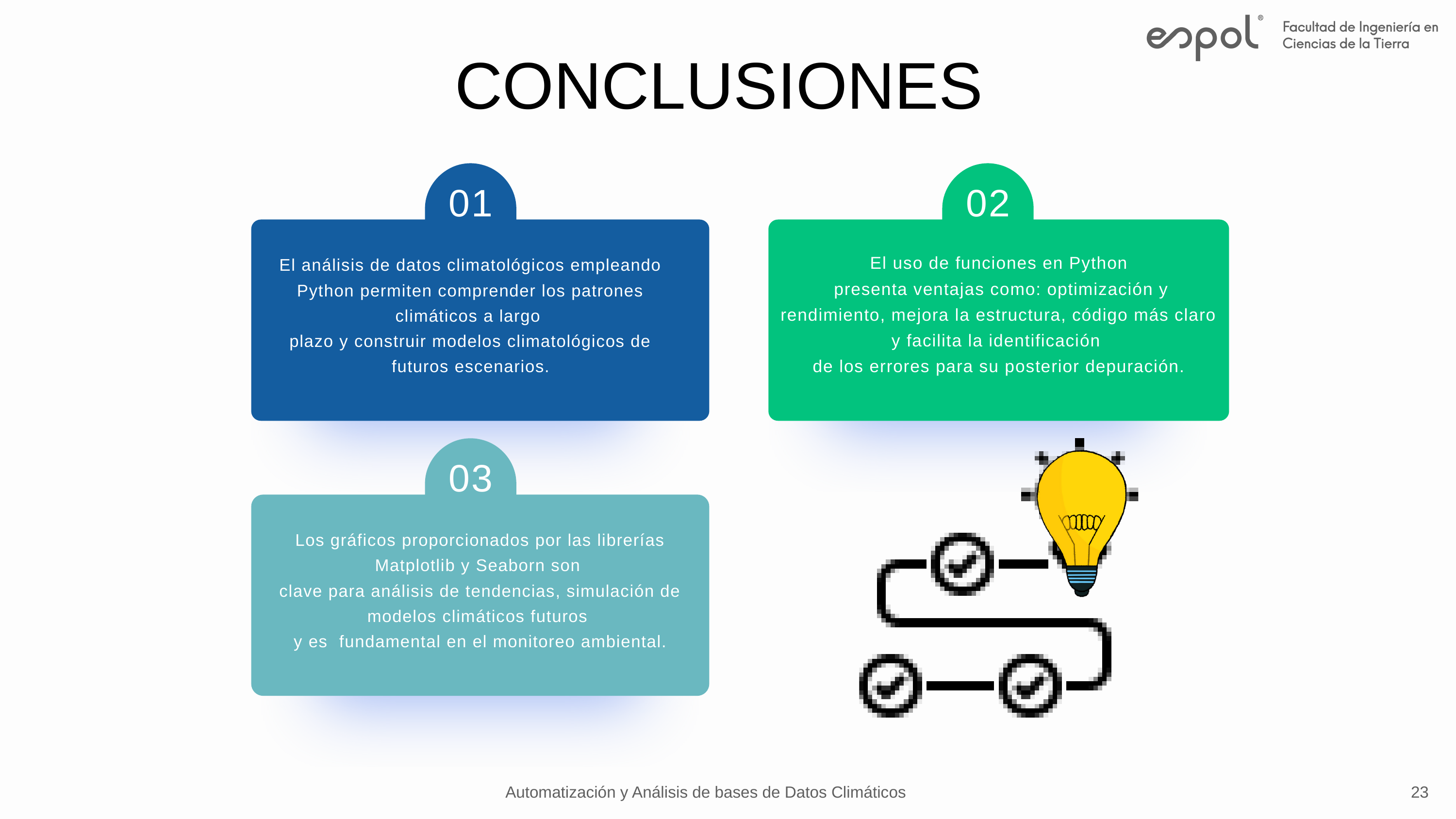

CONCLUSIONES

01
02

El uso de funciones en Python
 presenta ventajas como: optimización y rendimiento, mejora la estructura, código más claro y facilita la identificación
de los errores para su posterior depuración.
El análisis de datos climatológicos empleando Python permiten comprender los patrones climáticos a largo
plazo y construir modelos climatológicos de futuros escenarios.

03

Los gráficos proporcionados por las librerías Matplotlib y Seaborn son
clave para análisis de tendencias, simulación de modelos climáticos futuros
y es  fundamental en el monitoreo ambiental.

Automatización y Análisis de bases de Datos Climáticos
23